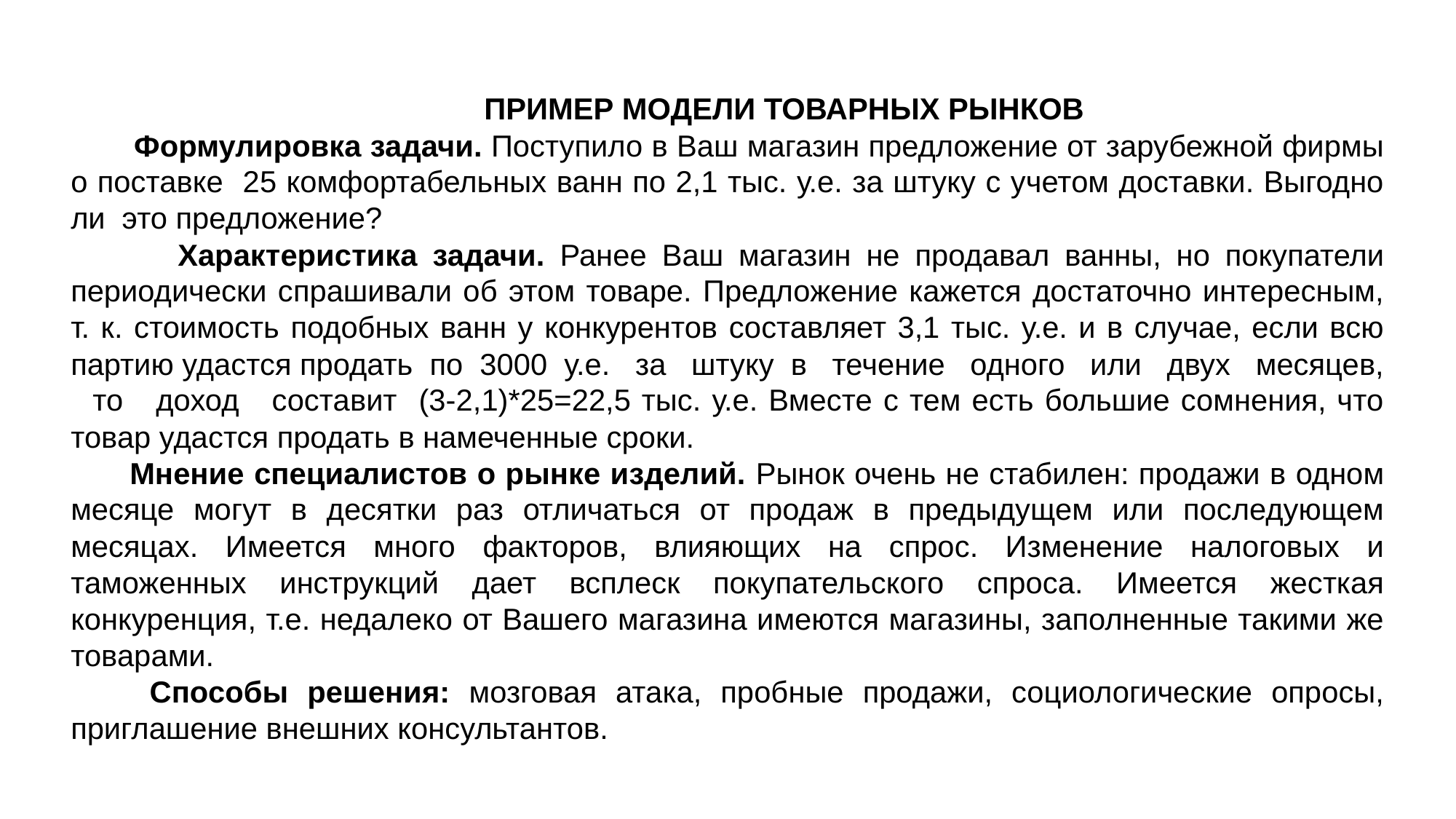

ПРИМЕР МОДЕЛИ ТОВАРНЫХ РЫНКОВ
       Формулировка задачи. Поступило в Ваш магазин предложение от зарубежной фирмы о поставке  25 комфортабельных ванн по 2,1 тыс. у.е. за штуку с учетом доставки. Выгодно ли  это предложение?
       Характеристика задачи. Ранее Ваш магазин не продавал ванны, но покупатели периодически спрашивали об этом товаре. Предложение кажется достаточно интересным, т. к. стоимость подобных ванн у конкурентов составляет 3,1 тыс. у.е. и в случае, если всю партию удастся продать  по  3000  у.е.   за   штуку  в   течение   одного   или   двух   месяцев,   то   доход   составит  (3-2,1)*25=22,5 тыс. у.е. Вместе с тем есть большие сомнения, что товар удастся продать в намеченные сроки.
      Мнение специалистов о рынке изделий. Рынок очень не стабилен: продажи в одном месяце могут в десятки раз отличаться от продаж в предыдущем или последующем месяцах. Имеется много факторов, влияющих на спрос. Изменение налоговых и таможенных инструкций дает всплеск покупательского спроса. Имеется жесткая конкуренция, т.е. недалеко от Вашего магазина имеются магазины, заполненные такими же товарами.
     Способы решения: мозговая атака, пробные продажи, социологические опросы, приглашение внешних консультантов.